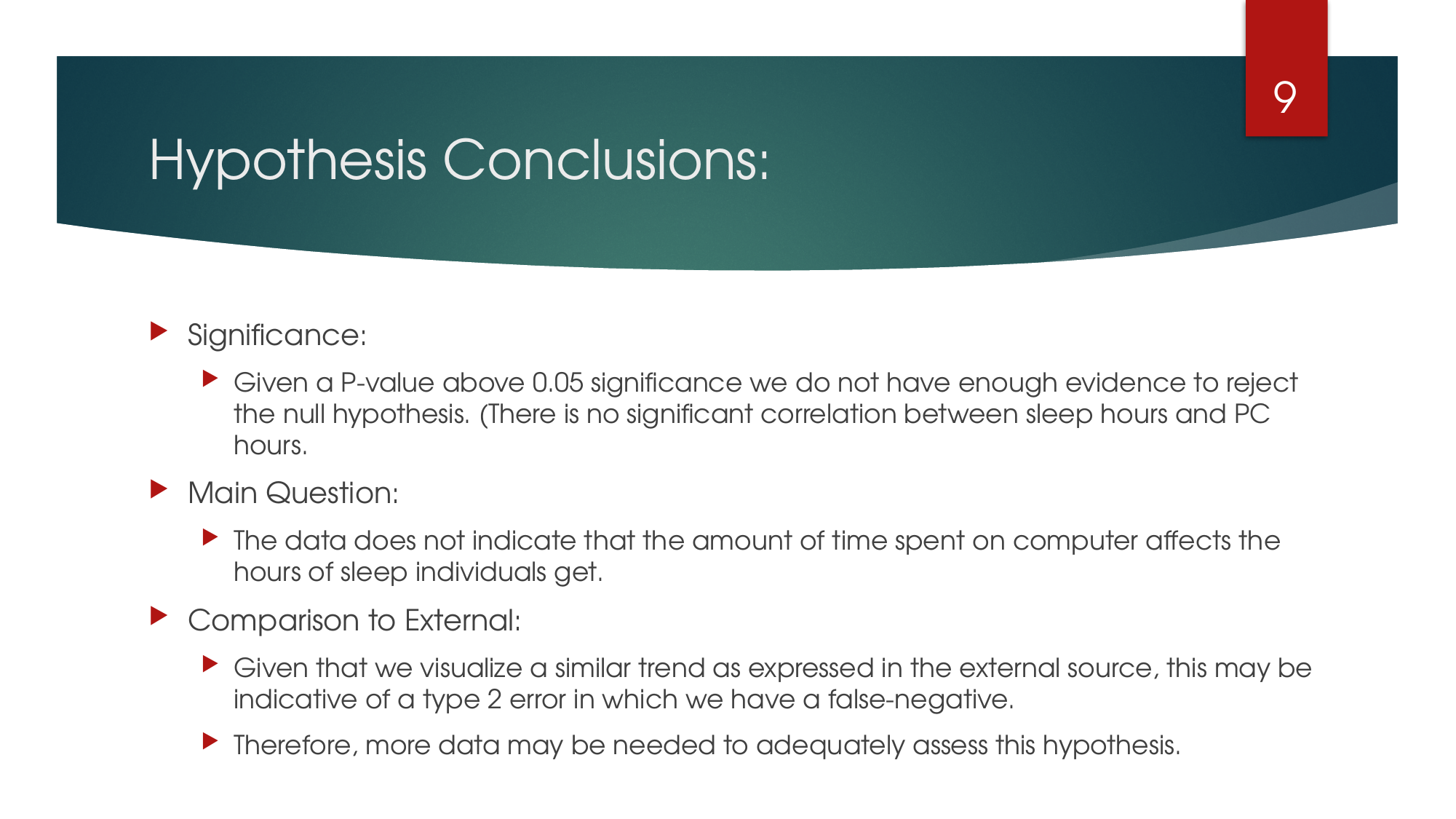

9
# Hypothesis Conclusions:
Significance:
Given a P-value above 0.05 significance we do not have enough evidence to reject the null hypothesis. (There is no significant correlation between sleep hours and PC hours.
Main Question:
The data does not indicate that the amount of time spent on computer affects the hours of sleep individuals get.
Comparison to External:
Given that we visualize a similar trend as expressed in the external source, this may be indicative of a type 2 error in which we have a false-negative.
Therefore, more data may be needed to adequately assess this hypothesis.